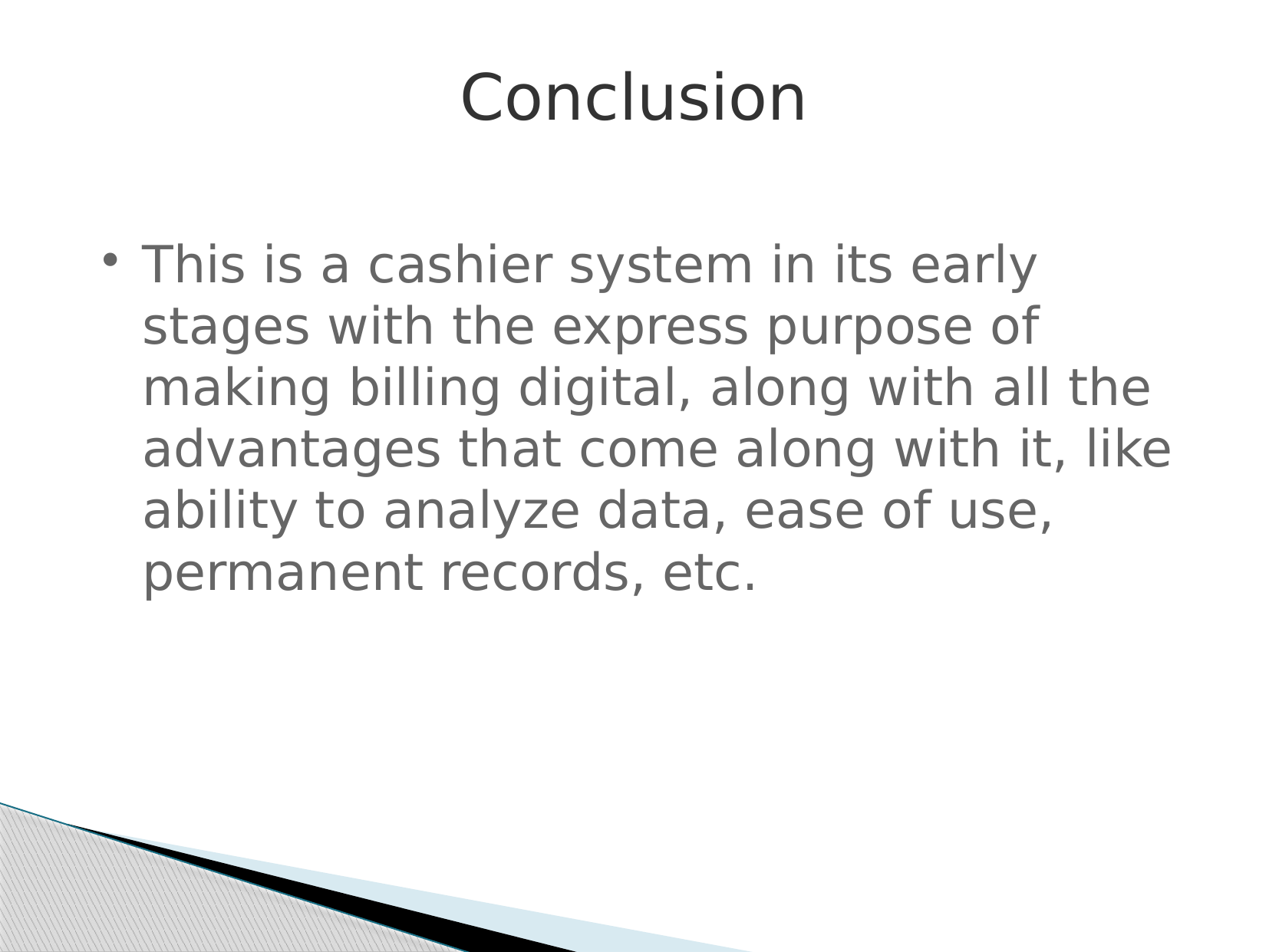

Conclusion
This is a cashier system in its early stages with the express purpose of making billing digital, along with all the advantages that come along with it, like ability to analyze data, ease of use, permanent records, etc.